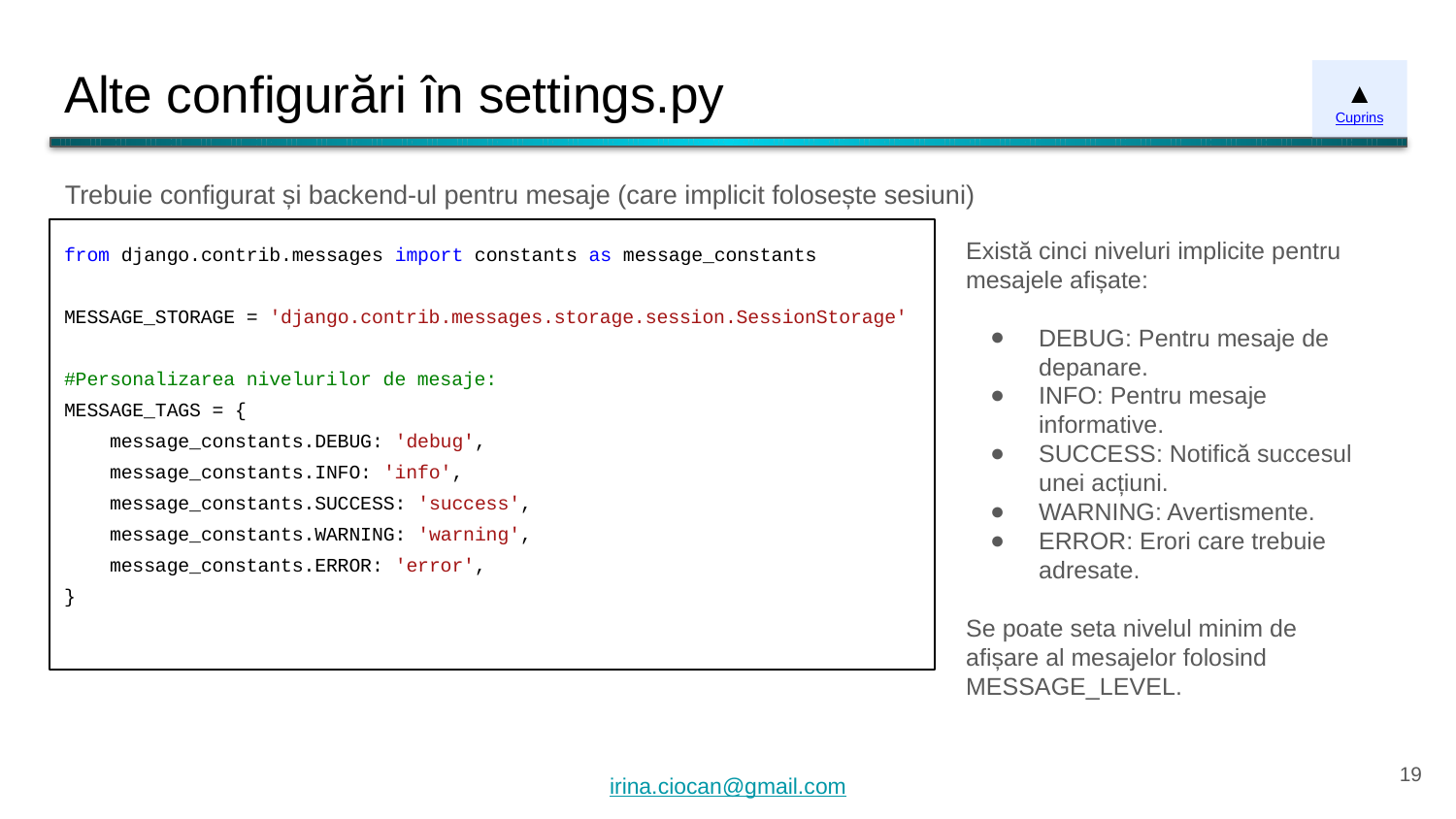

# Alte configurări în settings.py
▲
Cuprins

Trebuie configurat și backend-ul pentru mesaje (care implicit folosește sesiuni)
from django.contrib.messages import constants as message_constants

MESSAGE_STORAGE = 'django.contrib.messages.storage.session.SessionStorage'

#Personalizarea nivelurilor de mesaje:
MESSAGE_TAGS = {
    message_constants.DEBUG: 'debug',
    message_constants.INFO: 'info',
    message_constants.SUCCESS: 'success',
    message_constants.WARNING: 'warning',
    message_constants.ERROR: 'error',
}

Există cinci niveluri implicite pentru mesajele afișate:

DEBUG: Pentru mesaje de depanare.
INFO: Pentru mesaje informative.
SUCCESS: Notifică succesul unei acțiuni.
WARNING: Avertismente.
ERROR: Erori care trebuie adresate.

Se poate seta nivelul minim de afișare al mesajelor folosind MESSAGE_LEVEL.
19
irina.ciocan@gmail.com